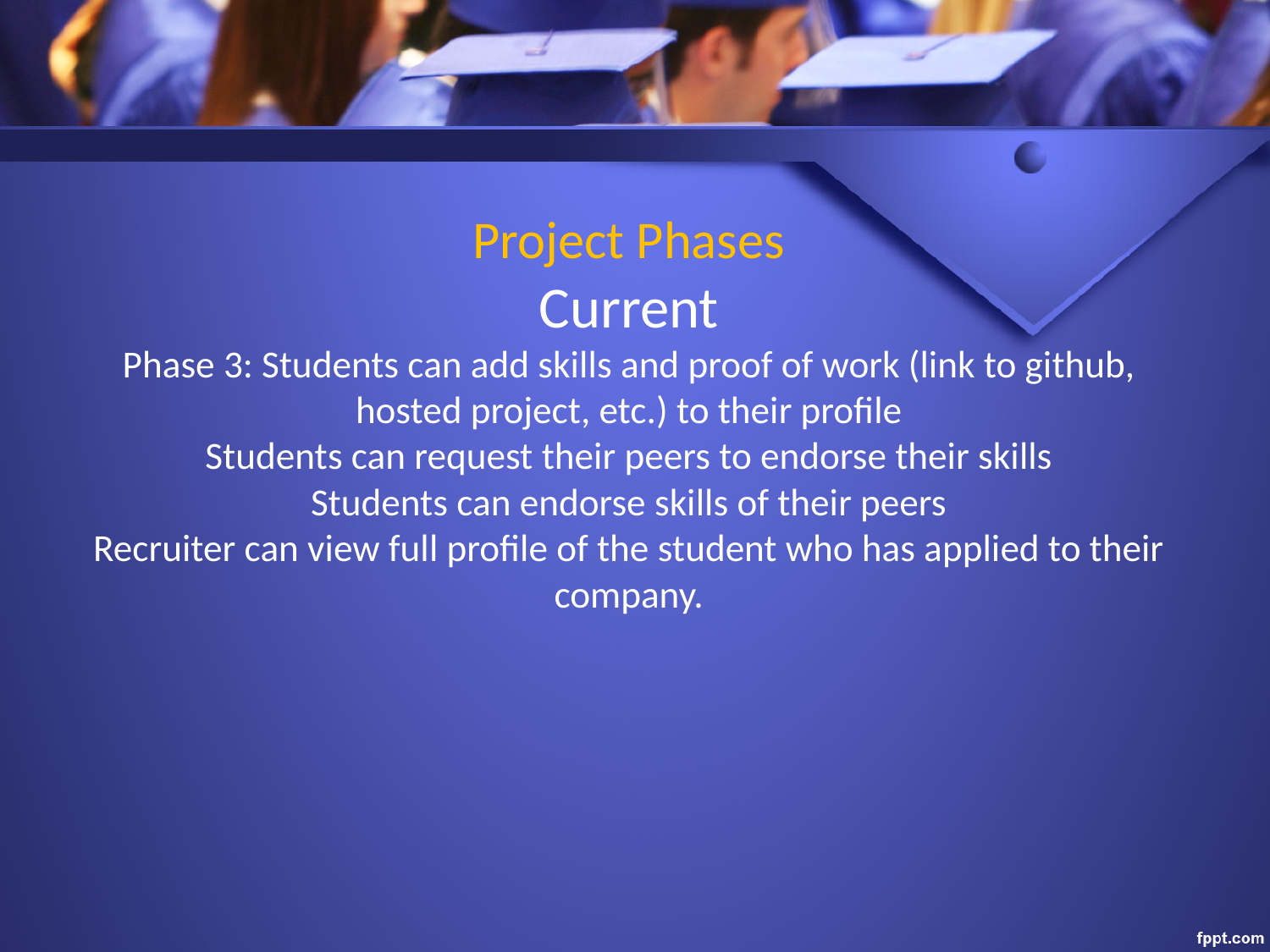

# Project Phases Current Phase 3: Students can add skills and proof of work (link to github, hosted project, etc.) to their profile Students can request their peers to endorse their skills Students can endorse skills of their peers Recruiter can view full profile of the student who has applied to their company.